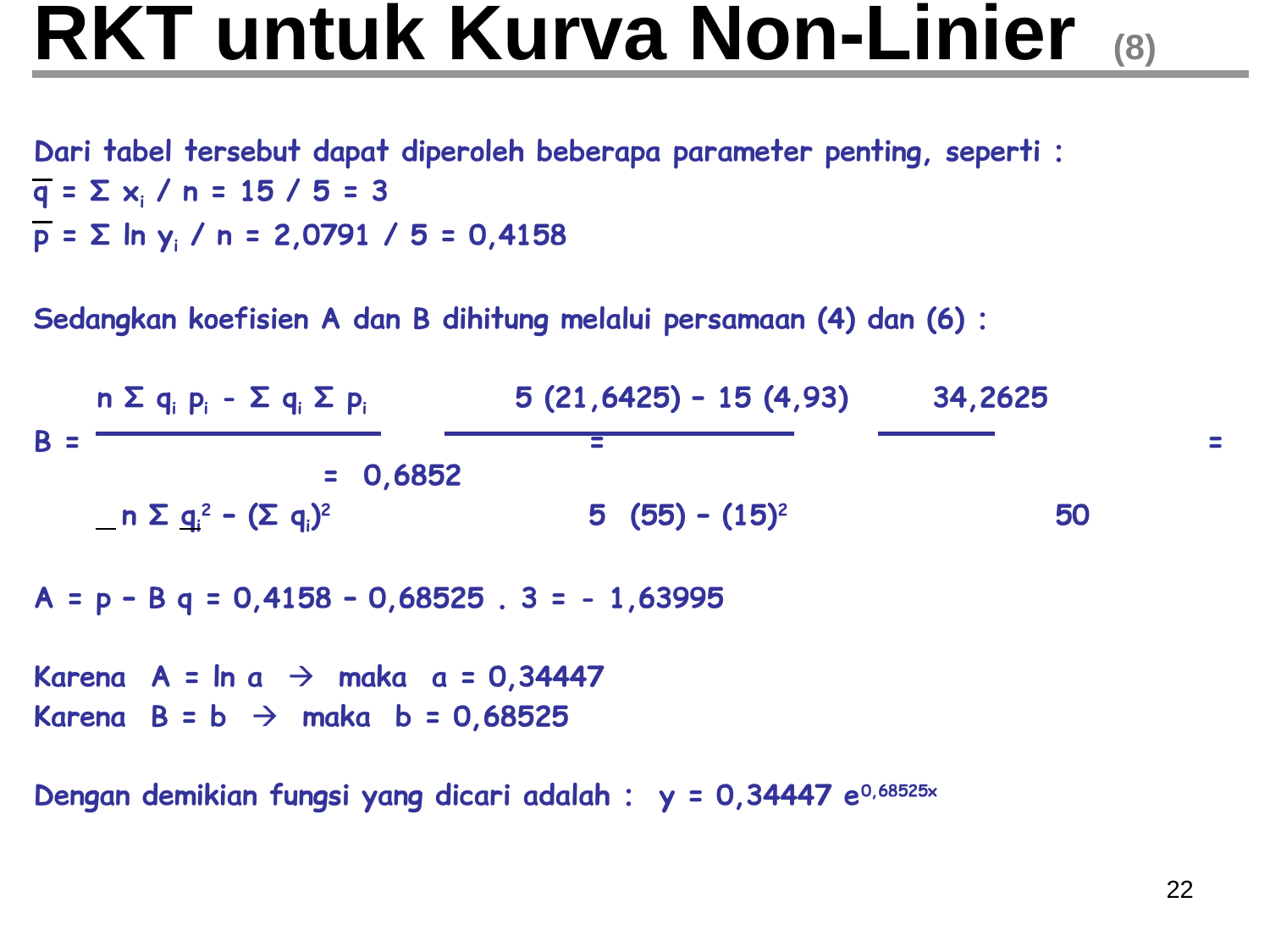

# RKT untuk Kurva Non-Linier    (8)
Dari tabel tersebut dapat diperoleh beberapa parameter penting, seperti :
q = ∑ xi / n = 15 / 5 = 3
p = ∑ ln yi / n = 2,0791 / 5 = 0,4158

Sedangkan koefisien A dan B dihitung melalui persamaan (4) dan (6) :

	n ∑ qi pi - ∑ qi ∑ pi 	   5 (21,6425) – 15 (4,93)	      34,2625
B = 				         = 			                  =   	        =  0,6852
	  n ∑ qi2 – (∑ qi)2		         5  (55) – (15)2	                50

A = p – B q = 0,4158 – 0,68525 . 3 = - 1,63995

Karena  A = ln a  🡪  maka  a = 0,34447
Karena  B = b  🡪  maka  b = 0,68525

Dengan demikian fungsi yang dicari adalah :  y = 0,34447 e0,68525x

22